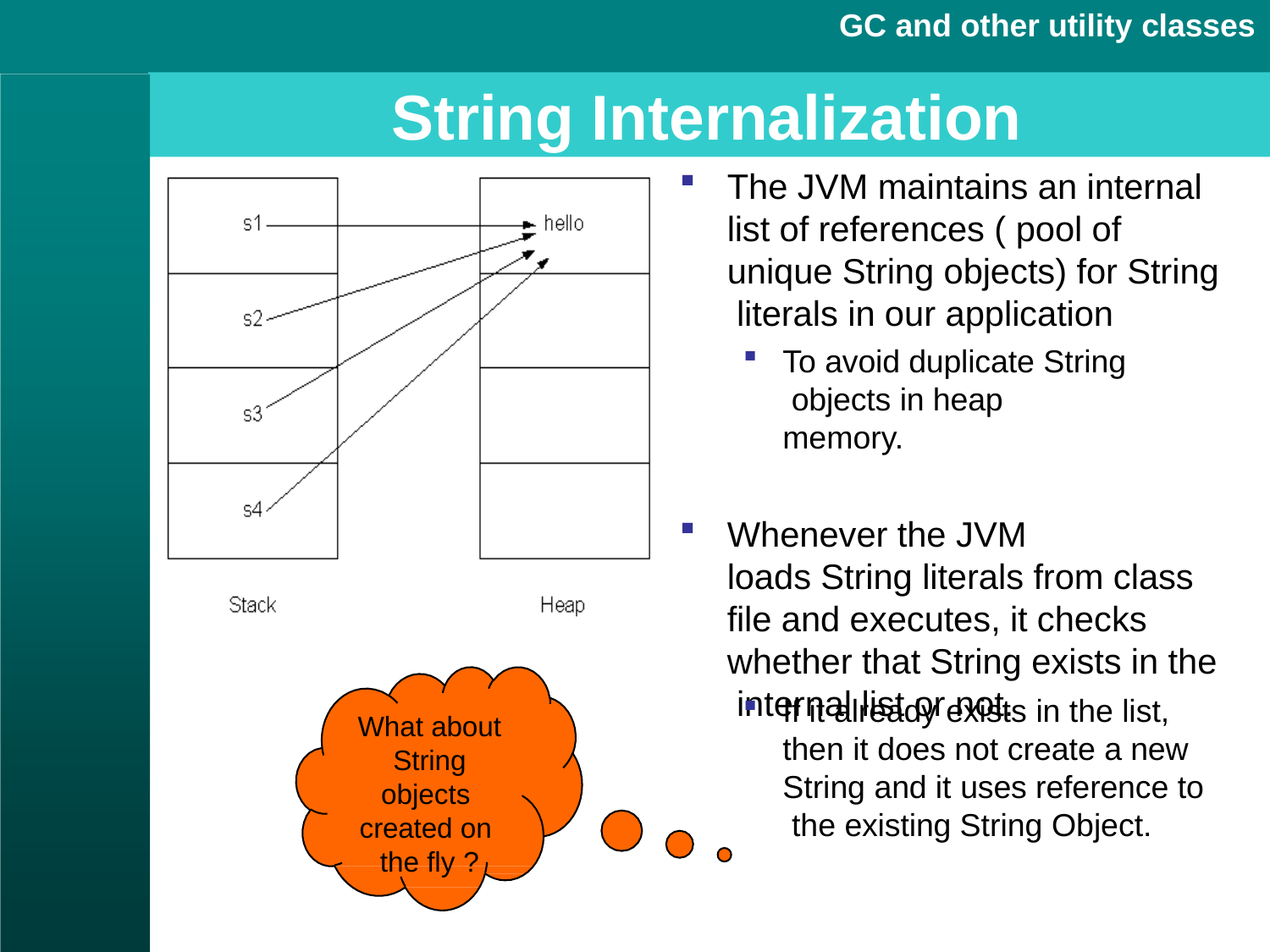

GC and other utility classes

# String Internalization

The JVM maintains an internal  list of references ( pool of  unique String objects) for String  literals in our application
To avoid duplicate String  objects in heap memory.

Whenever the JVM
loads String literals from class  file and executes, it checks  whether that String exists in the  internal list or not.

If it already exists in the list,  then it does not create a new  String and it uses reference to  the existing String Object.

What about  String  objects  created on  the fly ?